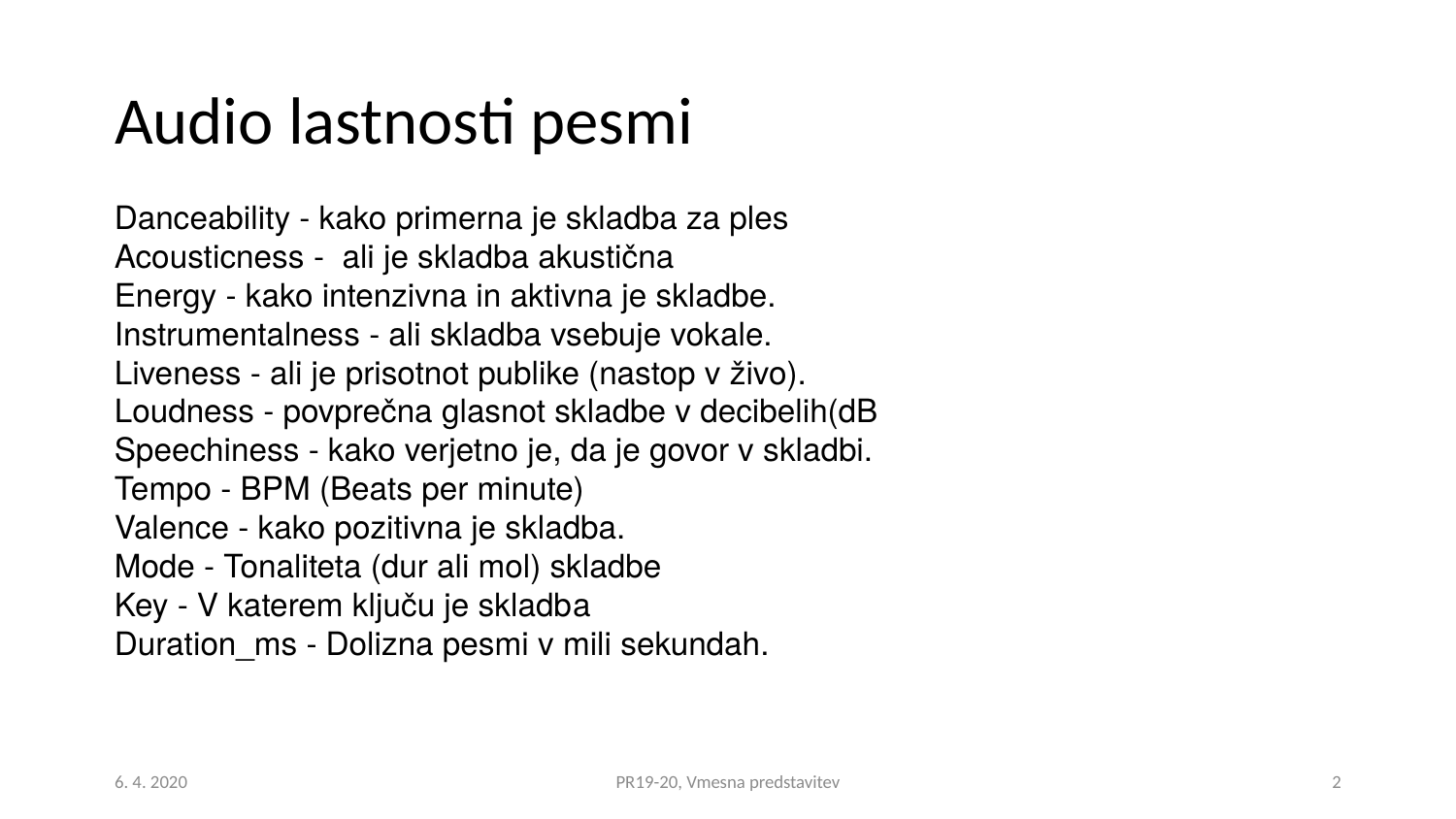

# Audio lastnosti pesmi
Danceability - kako primerna je skladba za ples
Acousticness -  ali je skladba akustična
Energy - kako intenzivna in aktivna je skladbe.
Instrumentalness - ali skladba vsebuje vokale.
Liveness - ali je prisotnot publike (nastop v živo).
Loudness - povprečna glasnot skladbe v decibelih(dB
Speechiness - kako verjetno je, da je govor v skladbi.
Tempo - BPM (Beats per minute)
Valence - kako pozitivna je skladba.
Mode - Tonaliteta (dur ali mol) skladbe
Key - V katerem ključu je skladba
Duration_ms - Dolizna pesmi v mili sekundah.
6. 4. 2020
PR19-20, Vmesna predstavitev
2